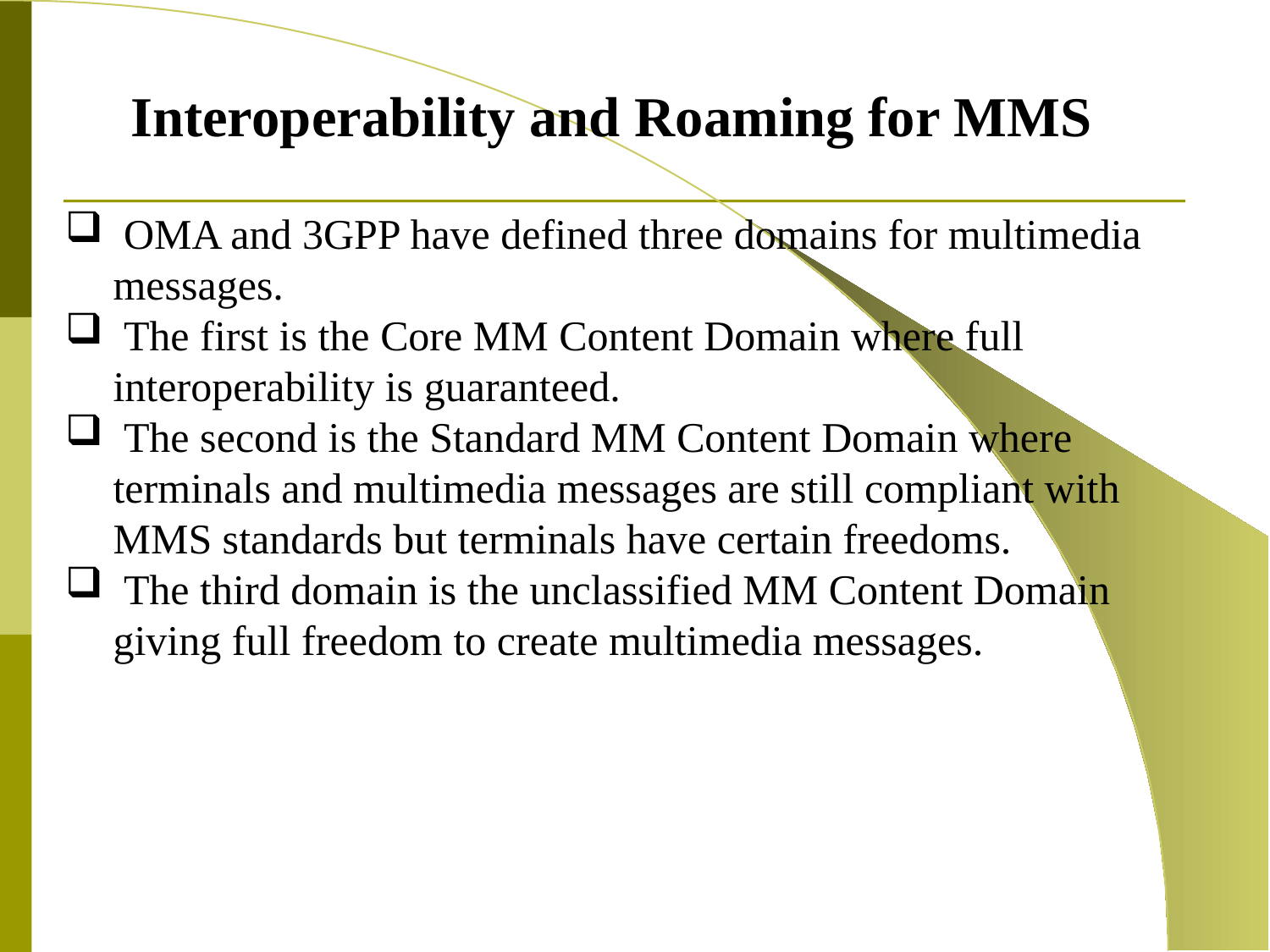

Interoperability and Roaming for MMS
 OMA and 3GPP have defined three domains for multimedia messages.
 The first is the Core MM Content Domain where full interoperability is guaranteed.
 The second is the Standard MM Content Domain where terminals and multimedia messages are still compliant with MMS standards but terminals have certain freedoms.
 The third domain is the unclassified MM Content Domain giving full freedom to create multimedia messages.